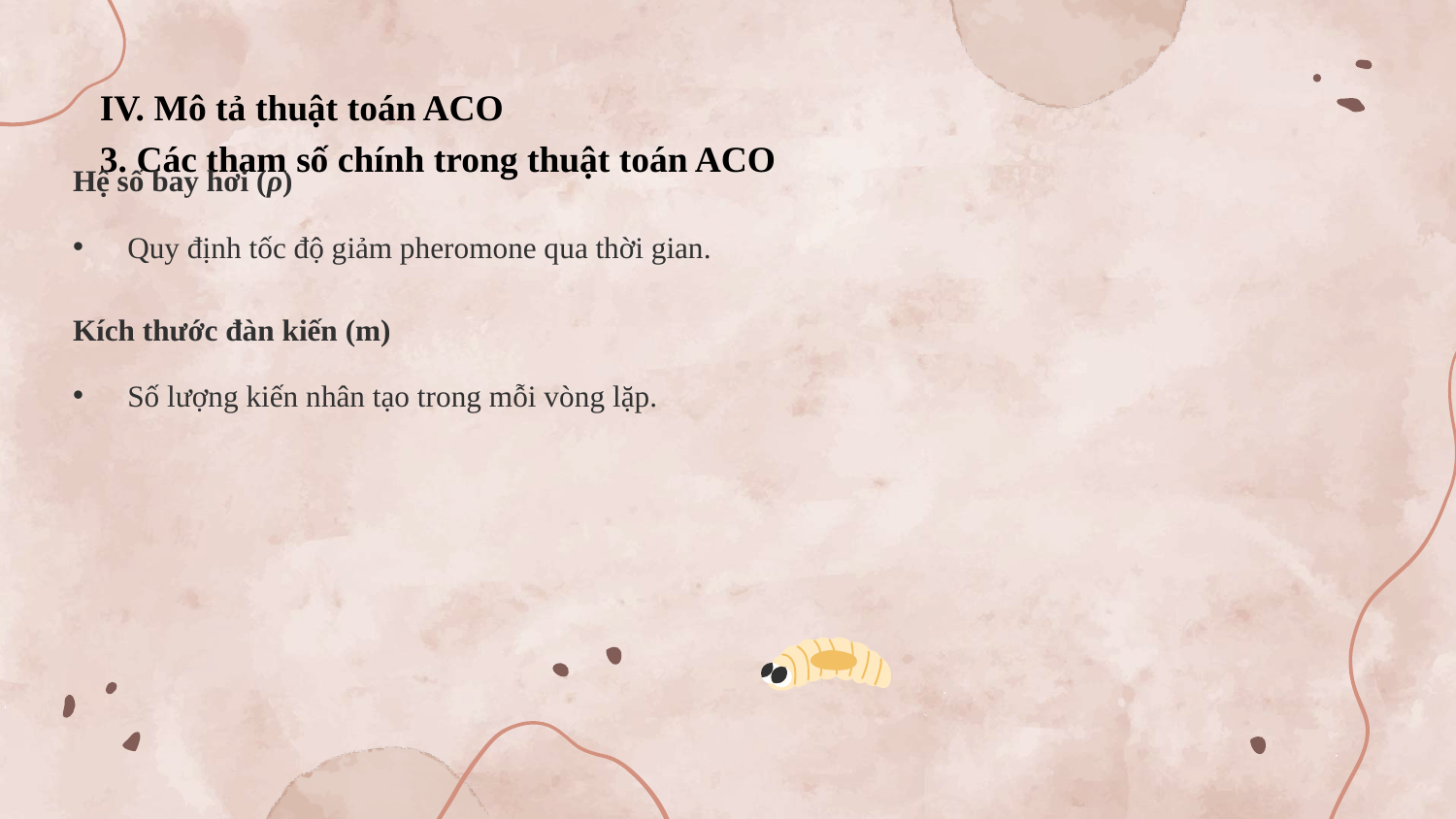

# IV. Mô tả thuật toán ACO 3. Các tham số chính trong thuật toán ACO
Hệ số bay hơi (ρ)
Quy định tốc độ giảm pheromone qua thời gian.
Kích thước đàn kiến (m)
Số lượng kiến nhân tạo trong mỗi vòng lặp.